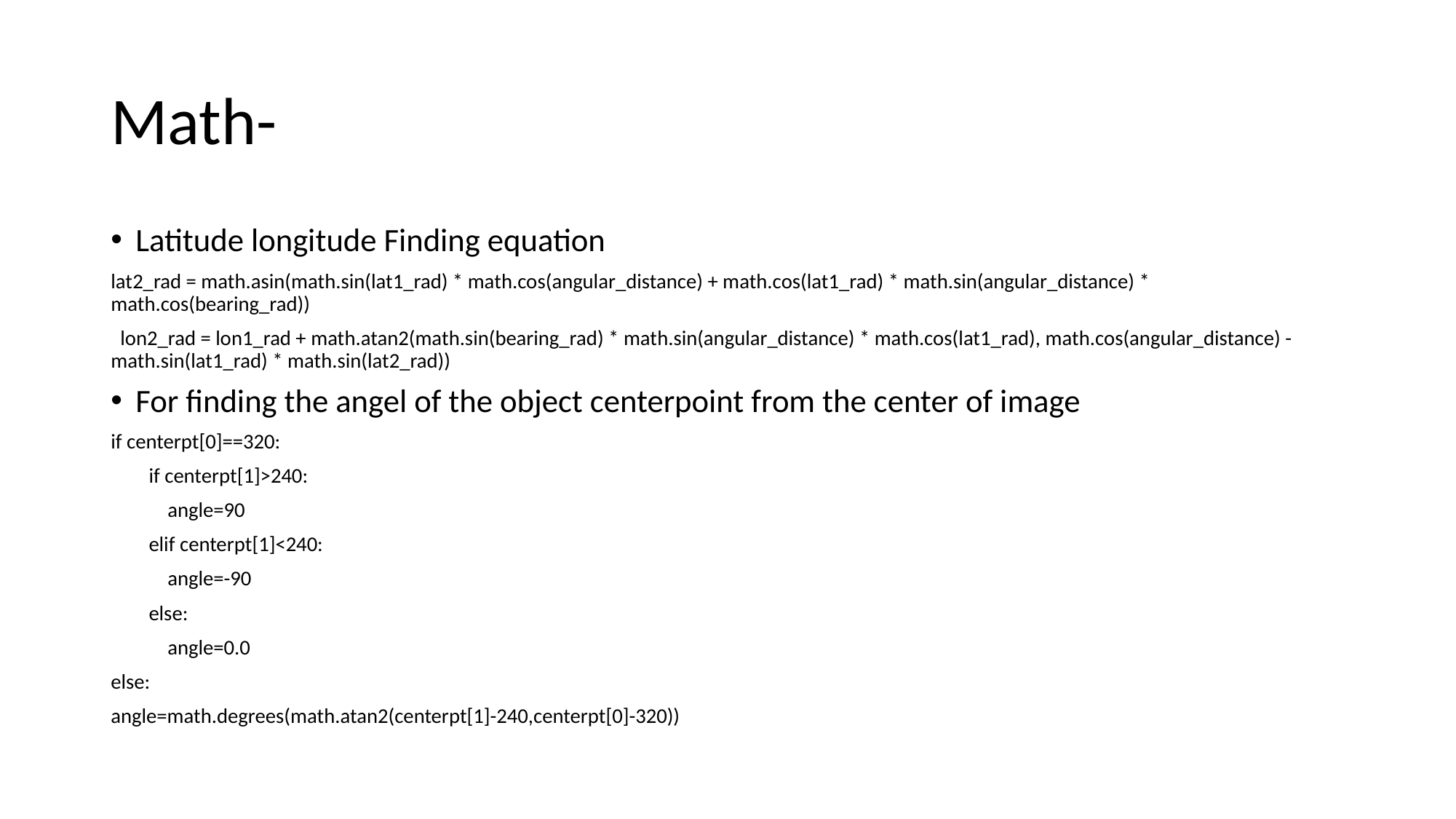

# Math-
Latitude longitude Finding equation
lat2_rad = math.asin(math.sin(lat1_rad) * math.cos(angular_distance) + math.cos(lat1_rad) * math.sin(angular_distance) * math.cos(bearing_rad))
  lon2_rad = lon1_rad + math.atan2(math.sin(bearing_rad) * math.sin(angular_distance) * math.cos(lat1_rad), math.cos(angular_distance) - math.sin(lat1_rad) * math.sin(lat2_rad))
For finding the angel of the object centerpoint from the center of image
if centerpt[0]==320:
        if centerpt[1]>240:
            angle=90
        elif centerpt[1]<240:
            angle=-90
        else:
            angle=0.0
else:
angle=math.degrees(math.atan2(centerpt[1]-240,centerpt[0]-320))